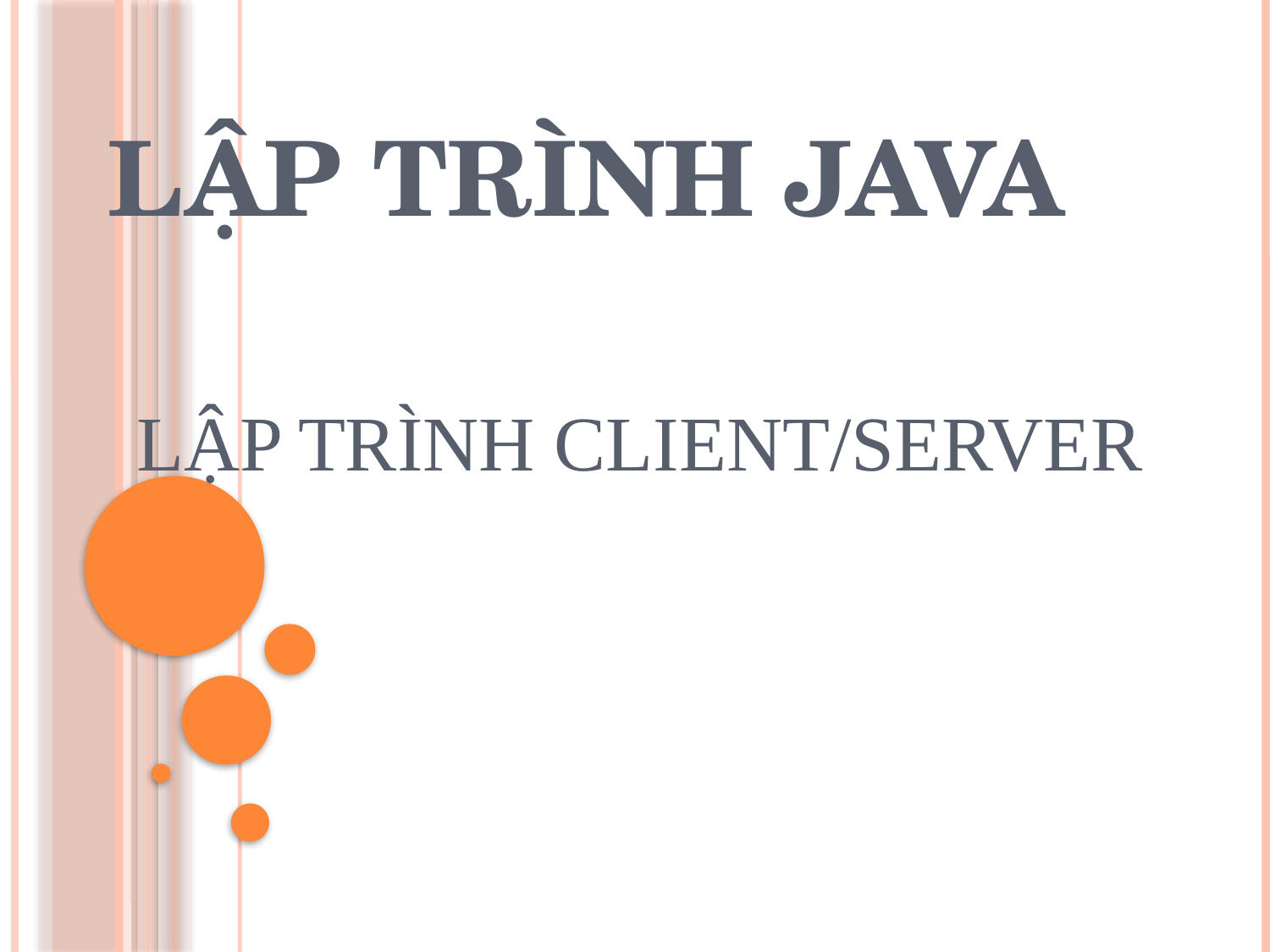

# LẬP TRÌNH JAVA
LẬP TRÌNH CLIENT/SERVER